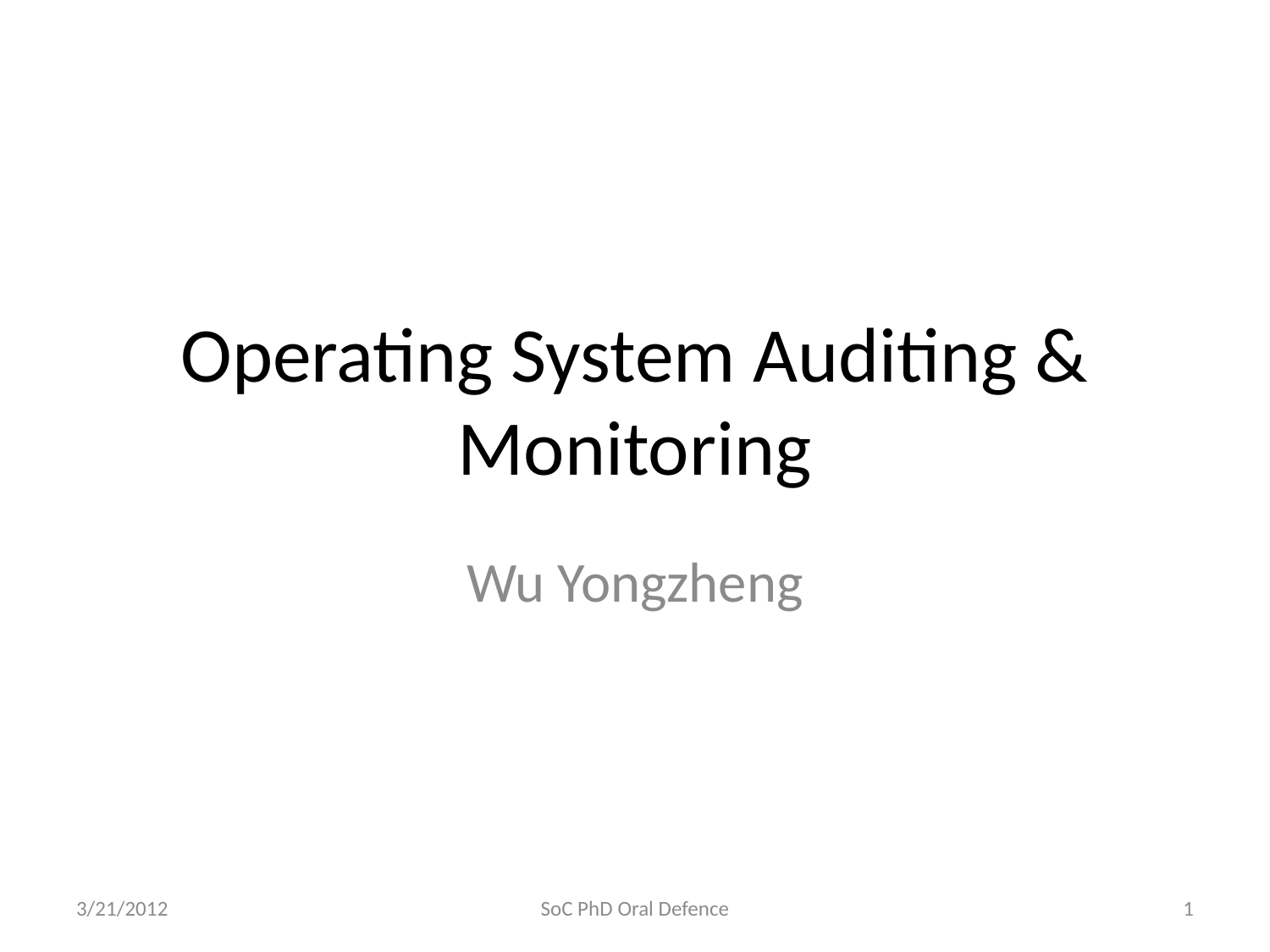

# Operating System Auditing & Monitoring
Wu Yongzheng
3/21/2012
SoC PhD Oral Defence
1